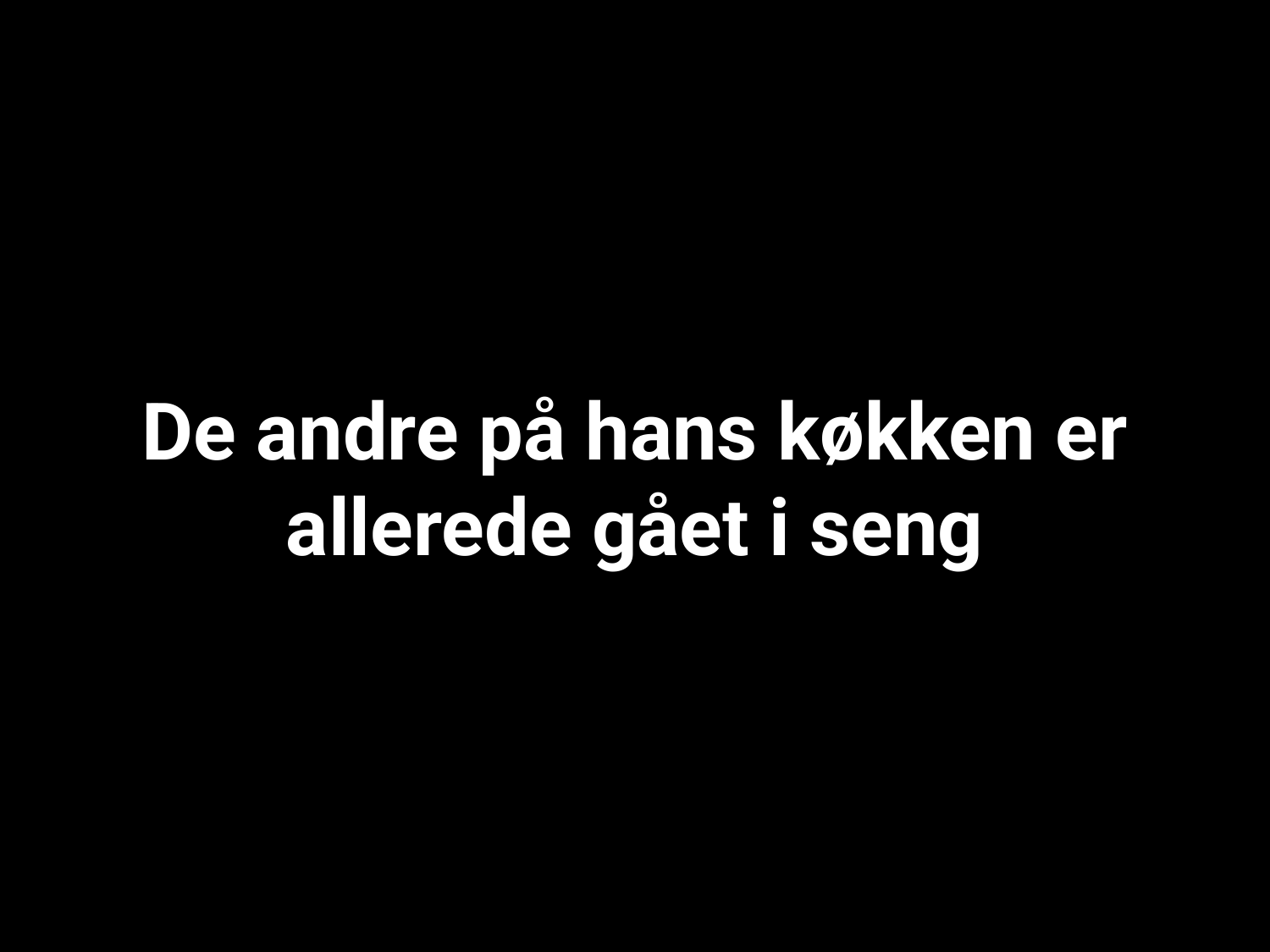

# De andre på hans køkken er allerede gået i seng